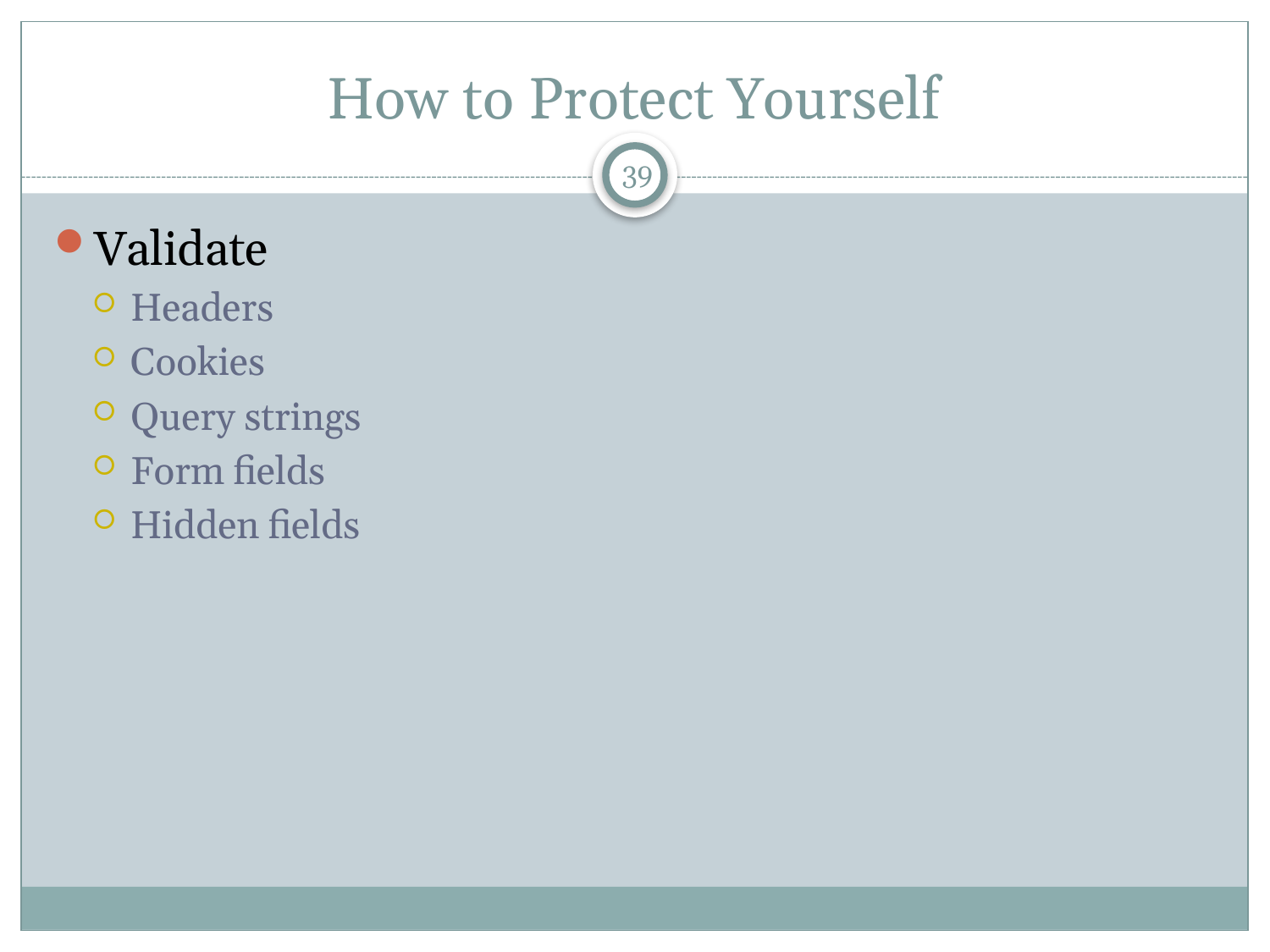

# How to Protect Yourself
39
Validate
Headers
Cookies
Query strings
Form fields
Hidden fields